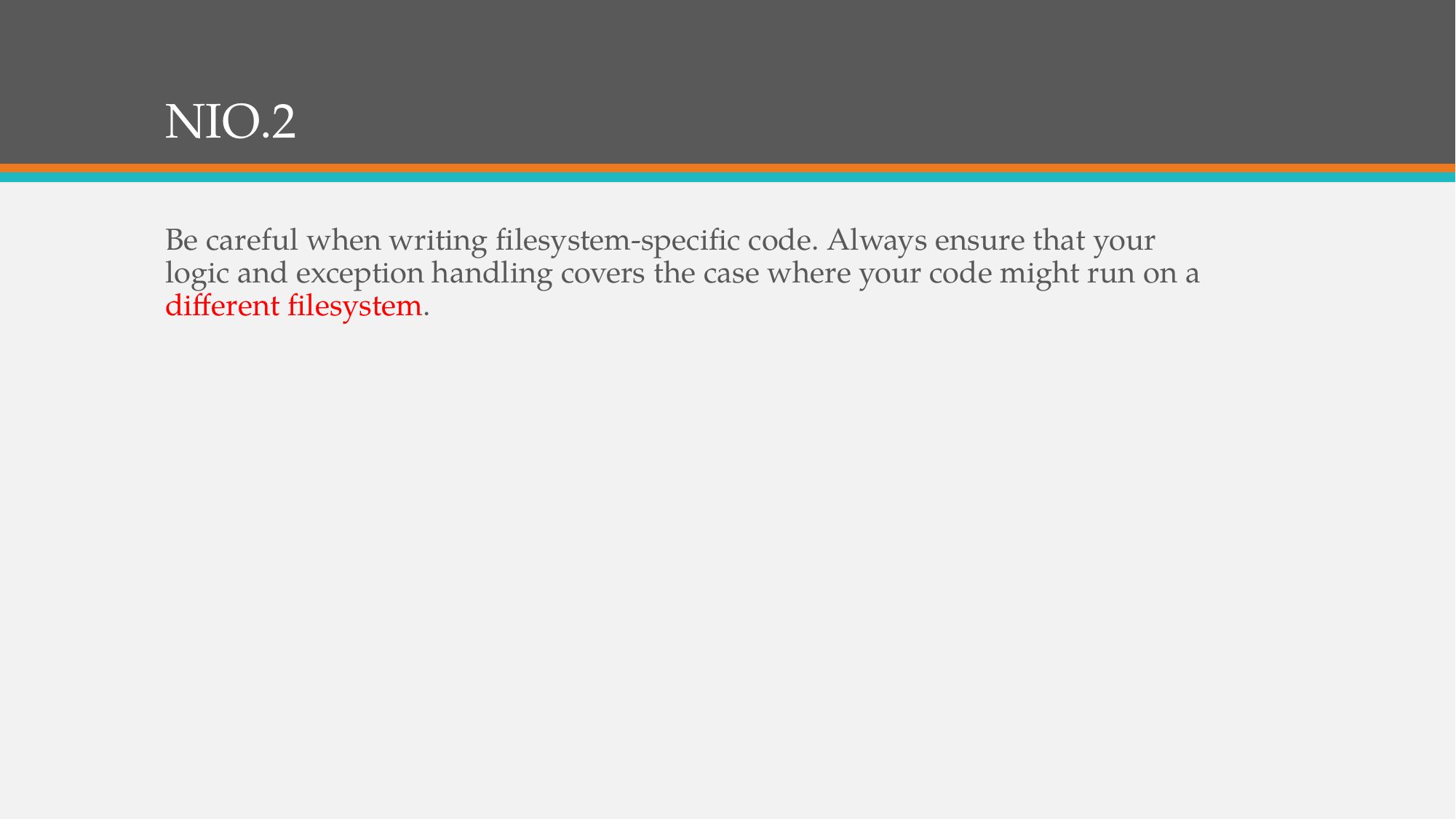

# NIO.2
Be careful when writing filesystem-specific code. Always ensure that your logic and exception handling covers the case where your code might run on a different filesystem.